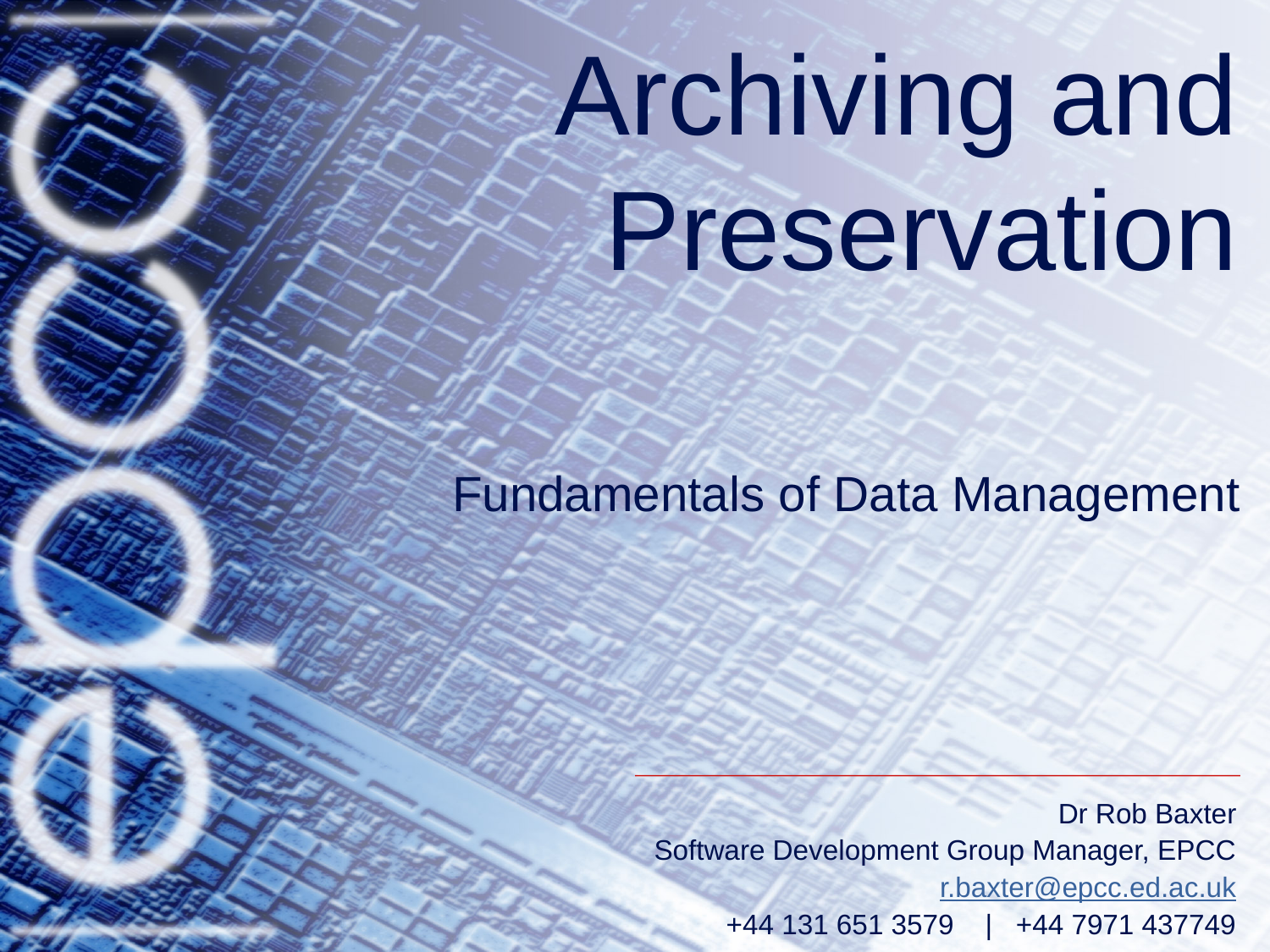

# Archiving and Preservation
Fundamentals of Data Management